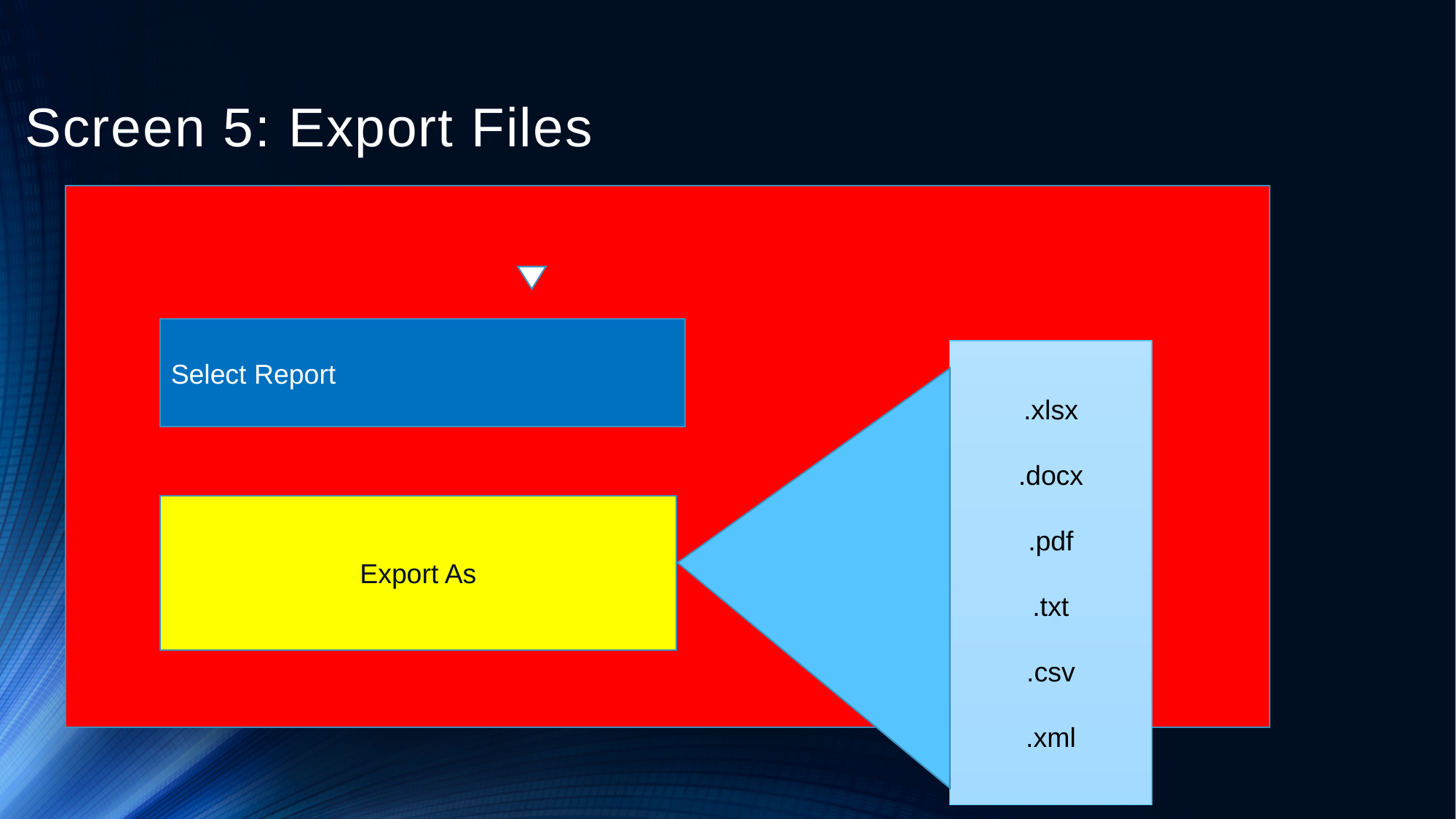

# Screen 5: Export Files

.xlsx

.docx

.pdf

.txt

.csv

.xml

Select Report
Export As